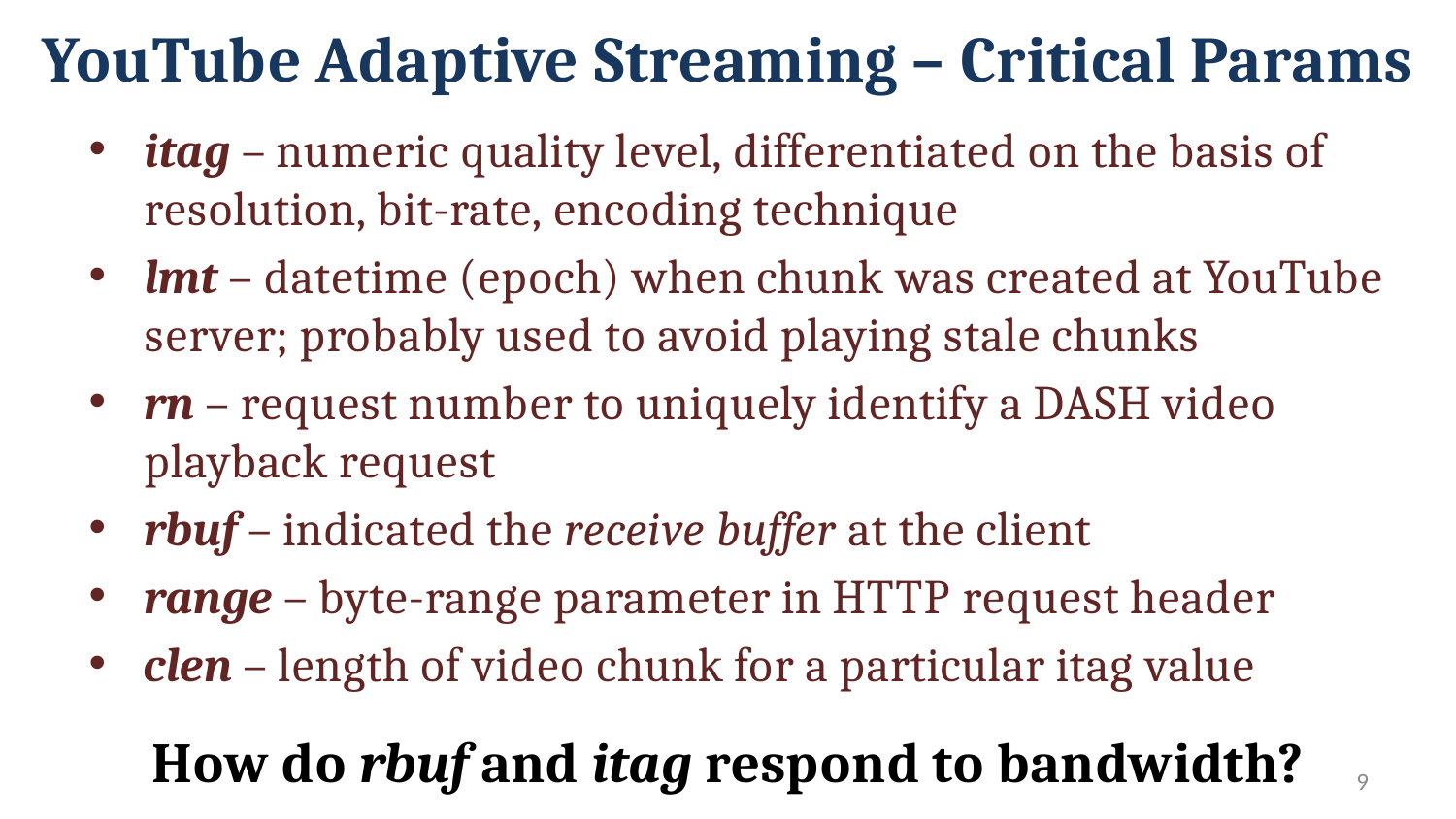

# YouTube Adaptive Streaming – Critical Params
itag – numeric quality level, differentiated on the basis of resolution, bit-rate, encoding technique
lmt – datetime (epoch) when chunk was created at YouTube server; probably used to avoid playing stale chunks
rn – request number to uniquely identify a DASH video playback request
rbuf – indicated the receive buffer at the client
range – byte-range parameter in HTTP request header
clen – length of video chunk for a particular itag value
How do rbuf and itag respond to bandwidth?
9